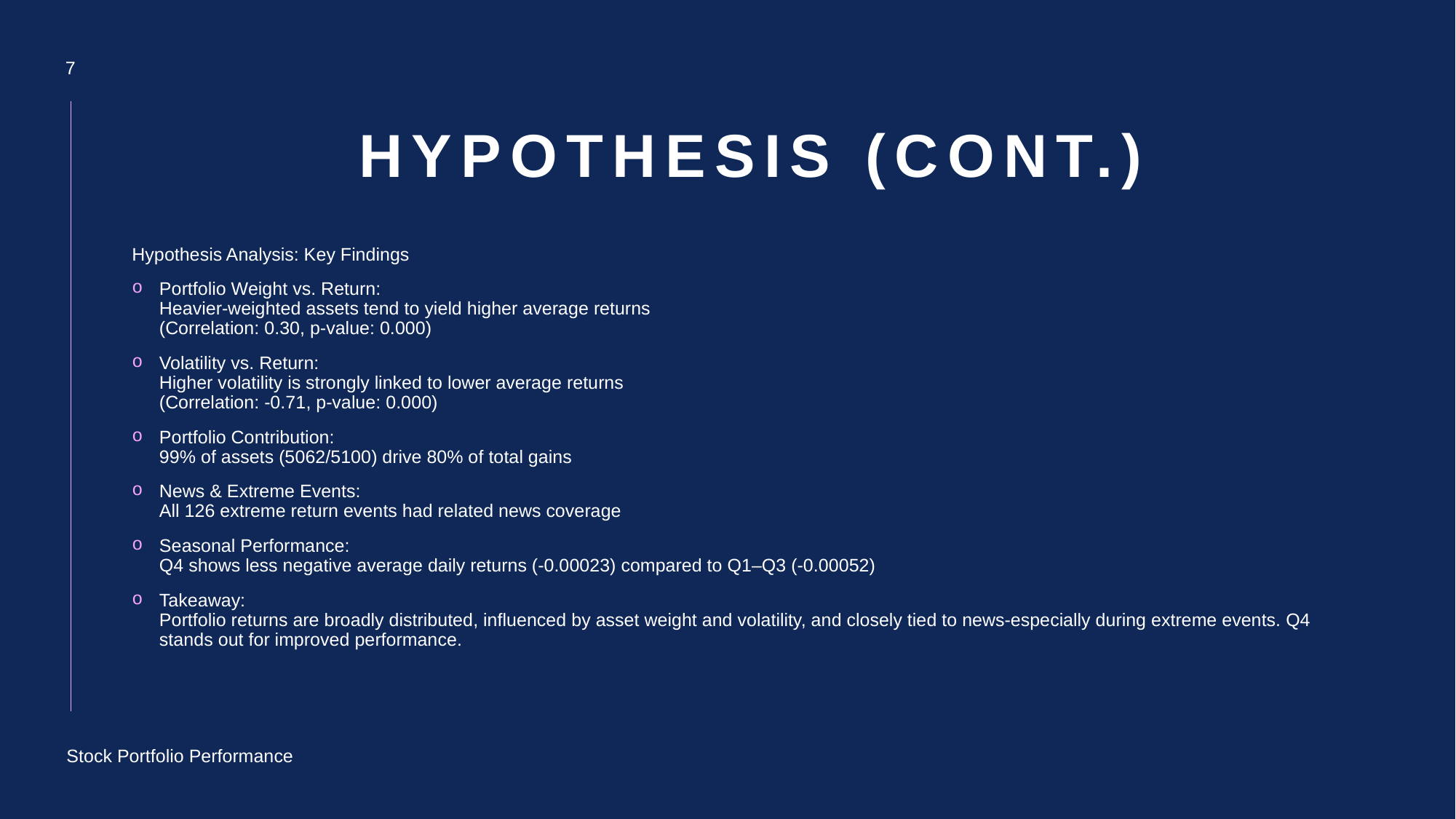

7
# Hypothesis (cont.)
Hypothesis Analysis: Key Findings
Portfolio Weight vs. Return:
Heavier-weighted assets tend to yield higher average returns
(Correlation: 0.30, p-value: 0.000)
Volatility vs. Return:
Higher volatility is strongly linked to lower average returns
(Correlation: -0.71, p-value: 0.000)
Portfolio Contribution:
99% of assets (5062/5100) drive 80% of total gains
News & Extreme Events:
All 126 extreme return events had related news coverage
Seasonal Performance:
Q4 shows less negative average daily returns (-0.00023) compared to Q1–Q3 (-0.00052)
Takeaway:
Portfolio returns are broadly distributed, influenced by asset weight and volatility, and closely tied to news-especially during extreme events. Q4 stands out for improved performance.
Stock Portfolio Performance